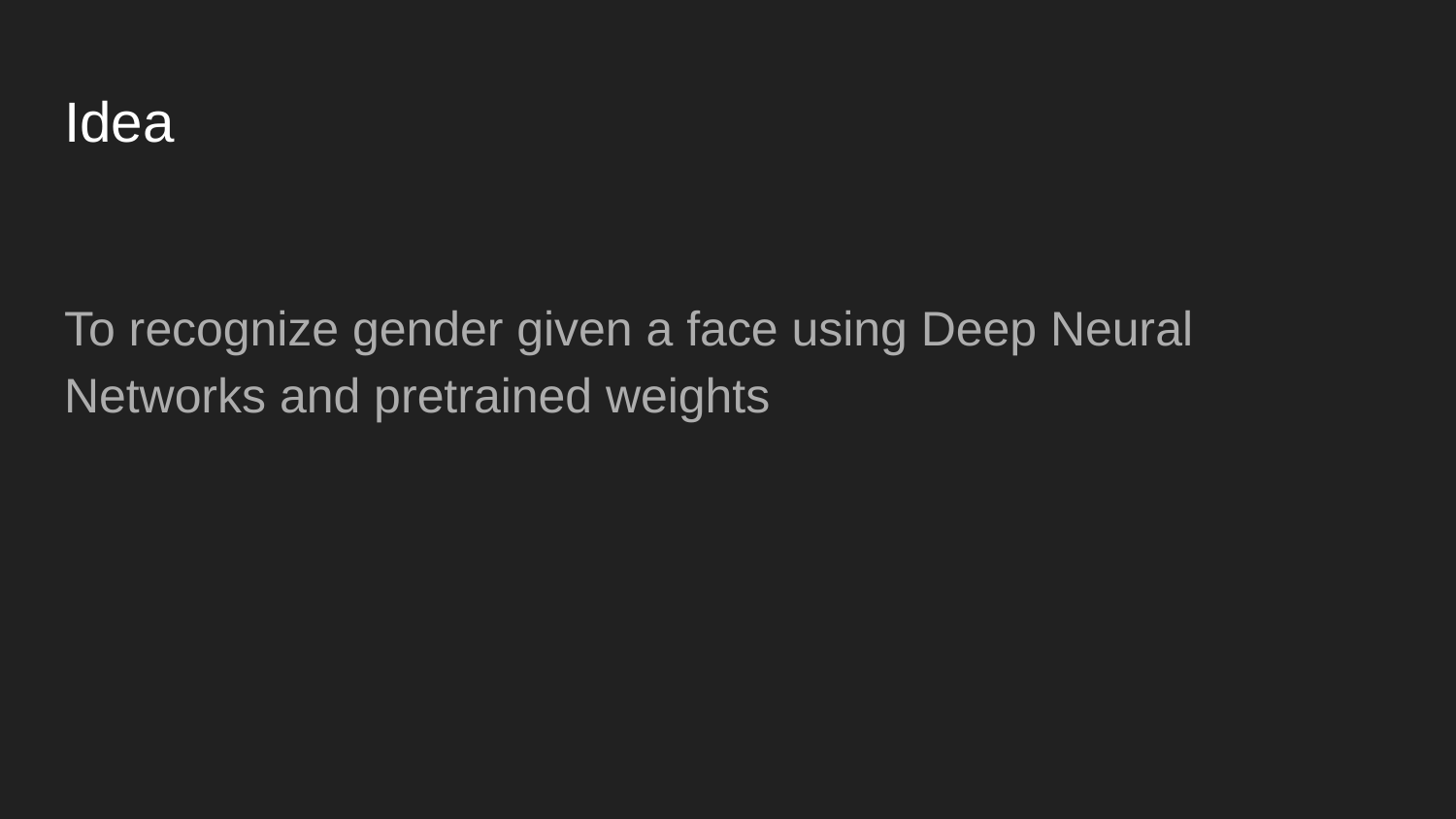

# Idea

To recognize gender given a face using Deep Neural Networks and pretrained weights